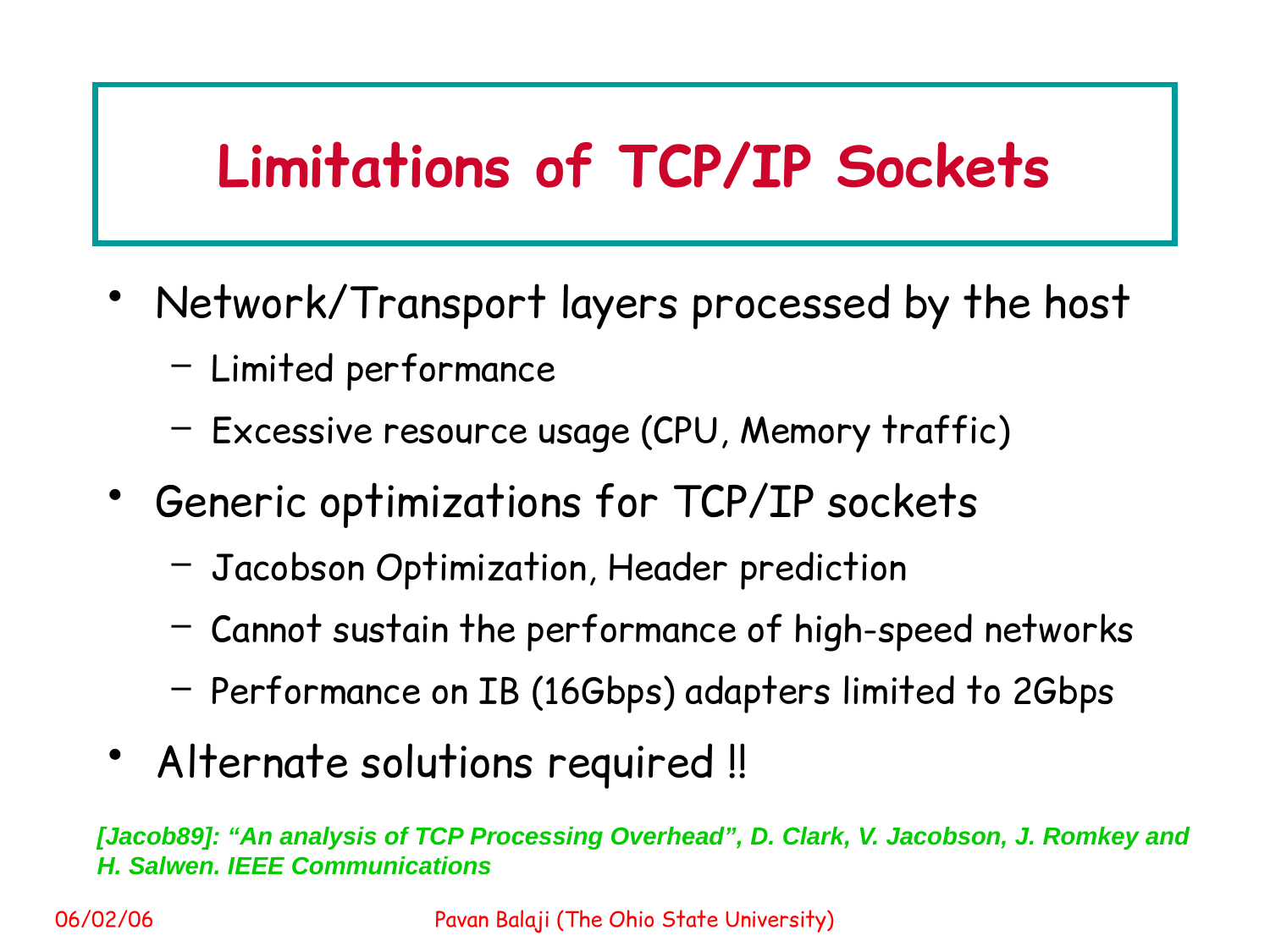

# Limitations of TCP/IP Sockets
Network/Transport layers processed by the host
Limited performance
Excessive resource usage (CPU, Memory traffic)
Generic optimizations for TCP/IP sockets
Jacobson Optimization, Header prediction
Cannot sustain the performance of high-speed networks
Performance on IB (16Gbps) adapters limited to 2Gbps
Alternate solutions required !!
[Jacob89]: “An analysis of TCP Processing Overhead”, D. Clark, V. Jacobson, J. Romkey and H. Salwen. IEEE Communications
06/02/06
Pavan Balaji (The Ohio State University)